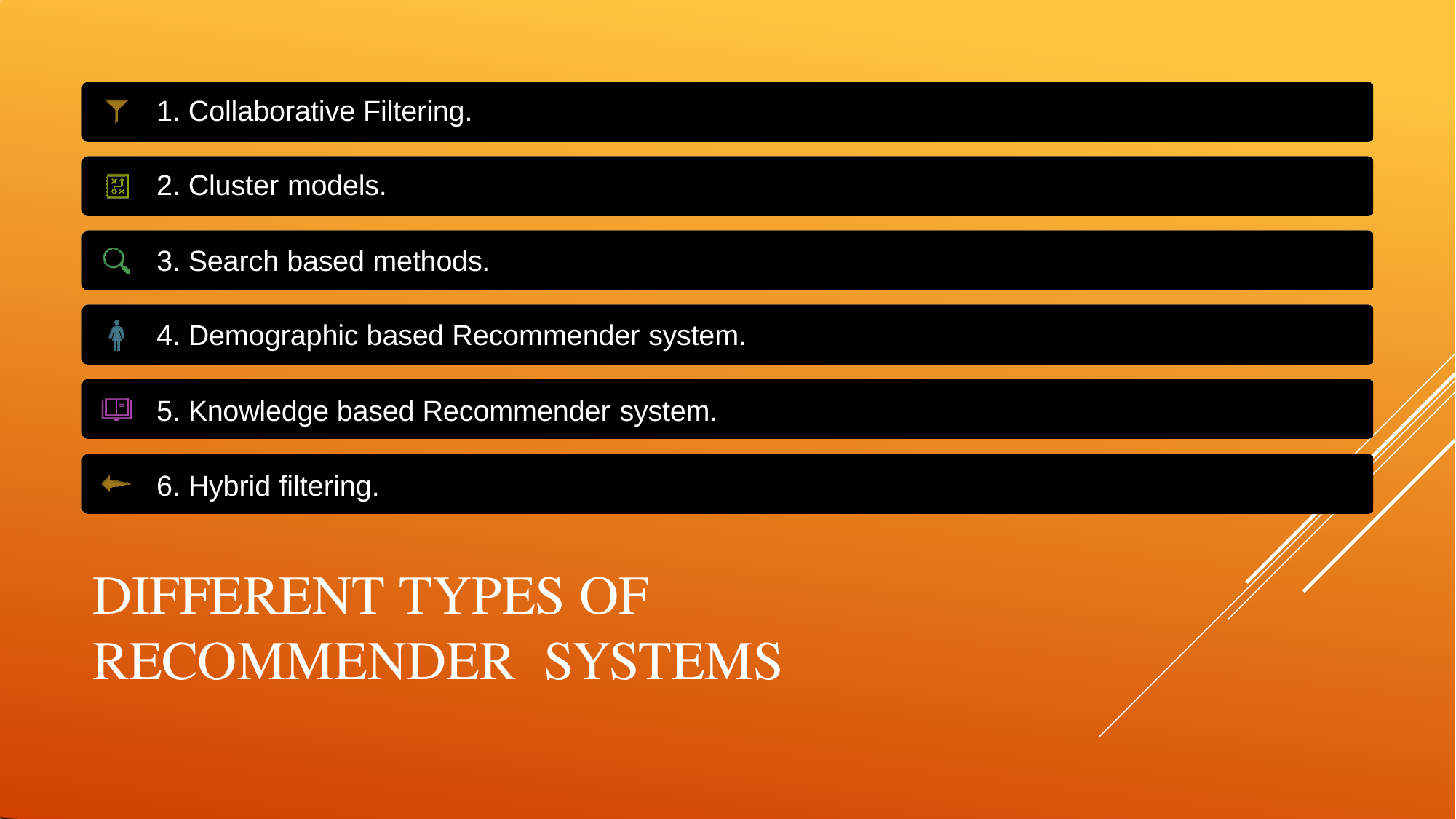

# 1. Collaborative Filtering.

Cluster models.

Search based methods.

Demographic based Recommender system.

Knowledge based Recommender system.

Hybrid filtering.

DIFFERENT TYPES OF RECOMMENDER  SYSTEMS